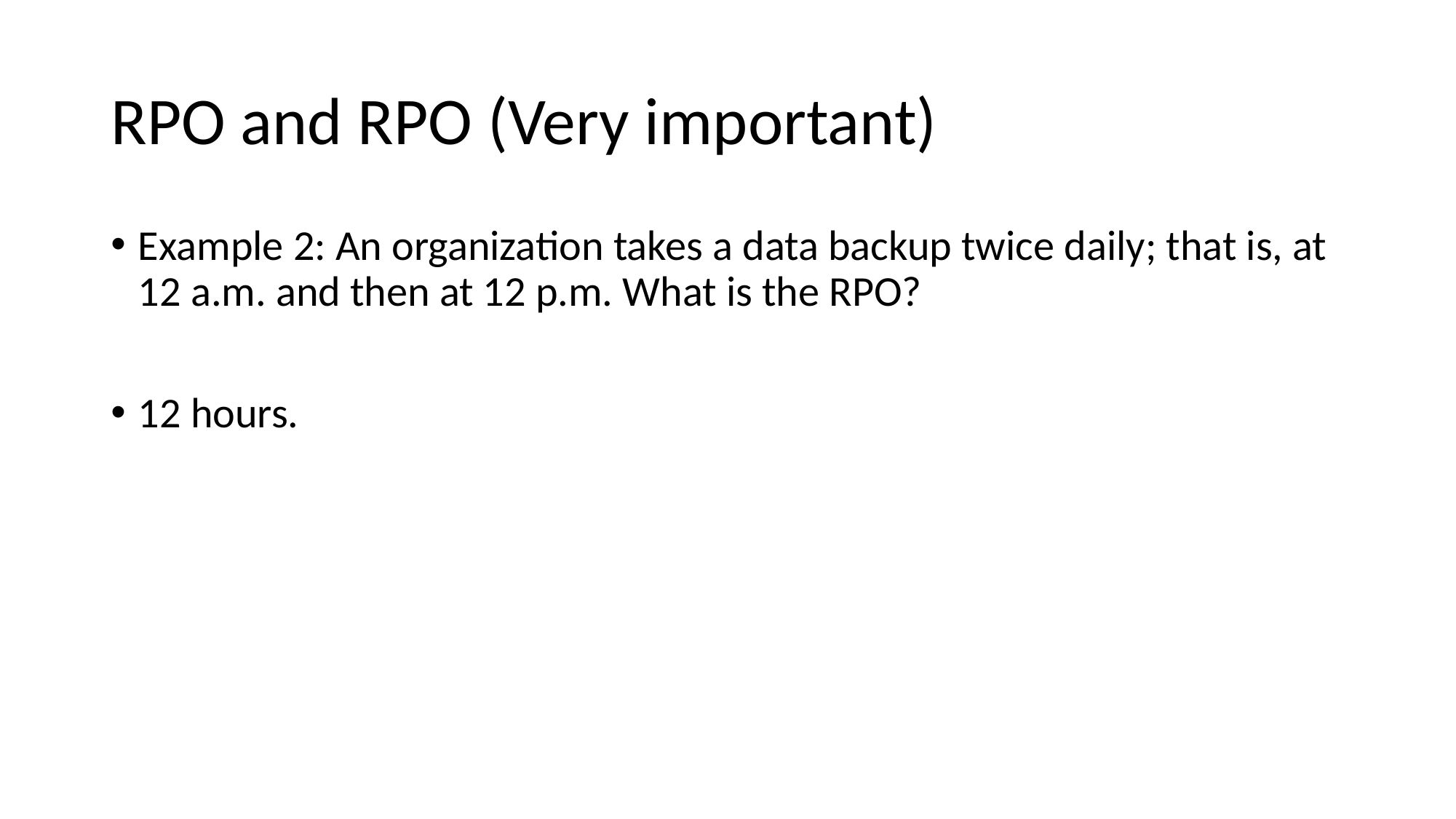

# RPO and RPO (Very important)
Example 2: An organization takes a data backup twice daily; that is, at 12 a.m. and then at 12 p.m. What is the RPO?

12 hours.